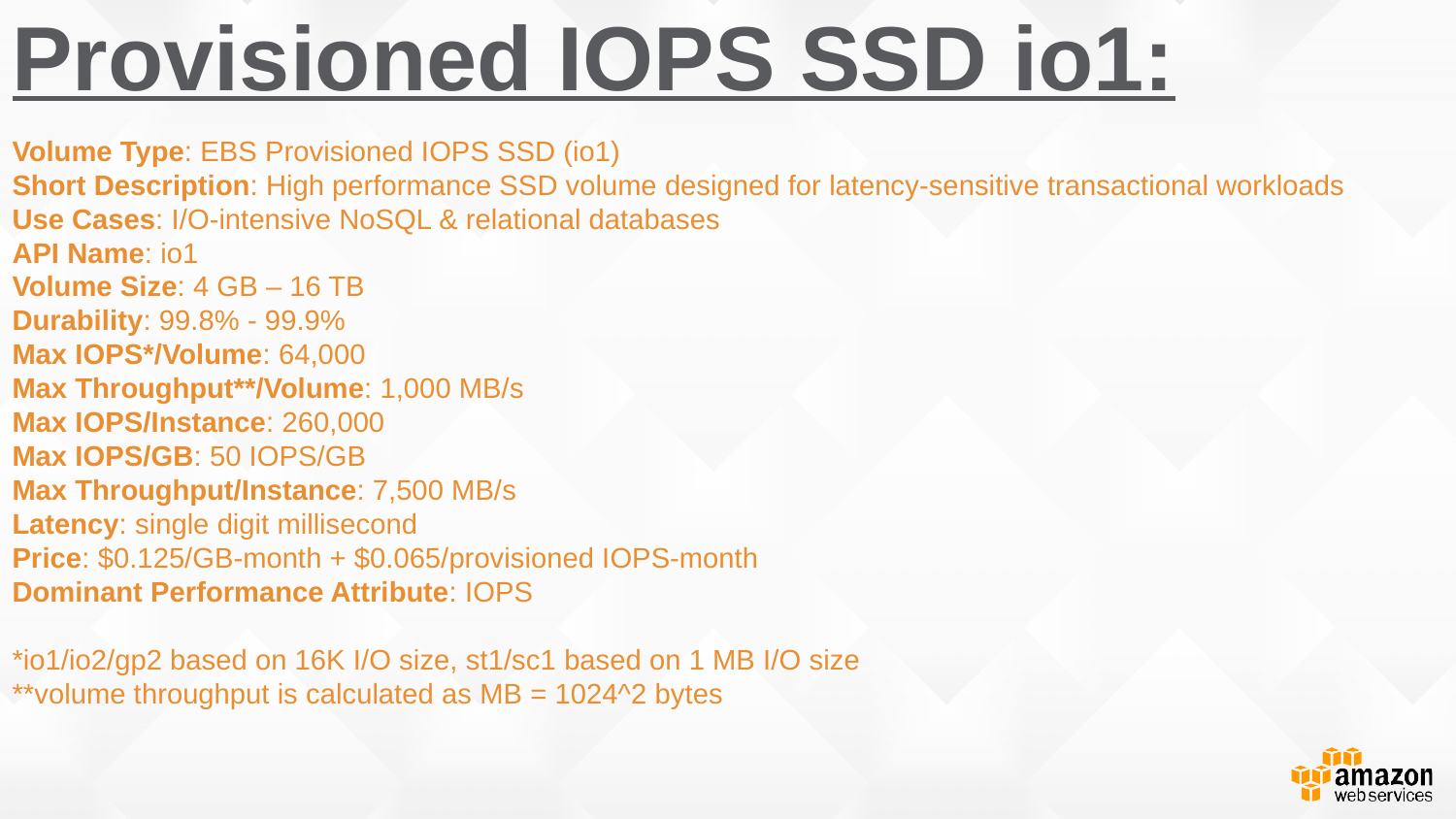

# Provisioned IOPS SSD io1:
Volume Type: EBS Provisioned IOPS SSD (io1)
Short Description: High performance SSD volume designed for latency-sensitive transactional workloads
Use Cases: I/O-intensive NoSQL & relational databases
API Name: io1
Volume Size: 4 GB – 16 TB
Durability: 99.8% - 99.9%
Max IOPS*/Volume: 64,000
Max Throughput**/Volume: 1,000 MB/s
Max IOPS/Instance: 260,000
Max IOPS/GB: 50 IOPS/GB
Max Throughput/Instance: 7,500 MB/s
Latency: single digit millisecond
Price: $0.125/GB-month + $0.065/provisioned IOPS-month
Dominant Performance Attribute: IOPS

*io1/io2/gp2 based on 16K I/O size, st1/sc1 based on 1 MB I/O size
**volume throughput is calculated as MB = 1024^2 bytes